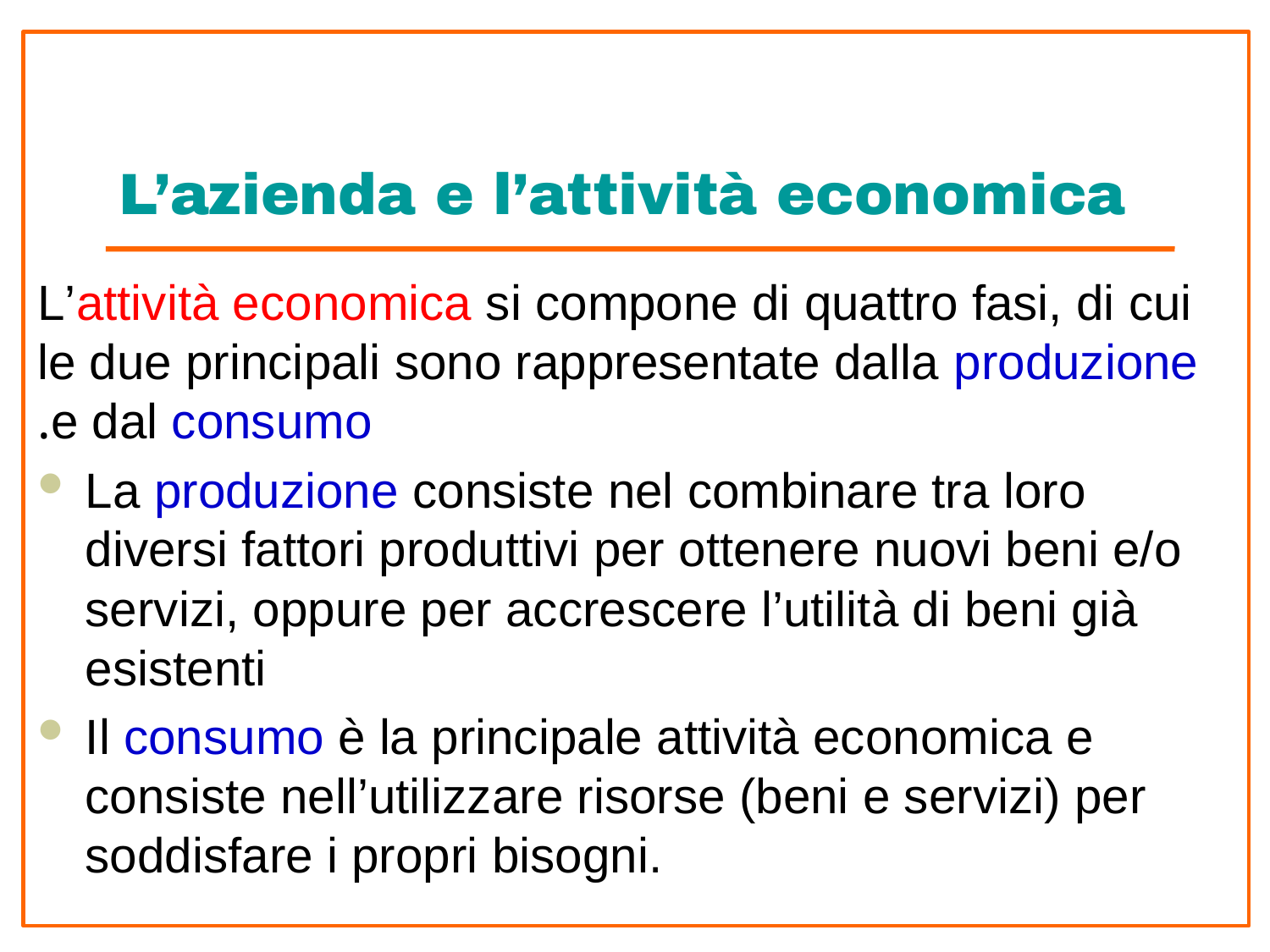

# L’azienda e l’attività economica
L’attività economica si compone di quattro fasi, di cui le due principali sono rappresentate dalla produzione e dal consumo.
La produzione consiste nel combinare tra loro diversi fattori produttivi per ottenere nuovi beni e/o servizi, oppure per accrescere l’utilità di beni già esistenti
Il consumo è la principale attività economica e consiste nell’utilizzare risorse (beni e servizi) per soddisfare i propri bisogni.